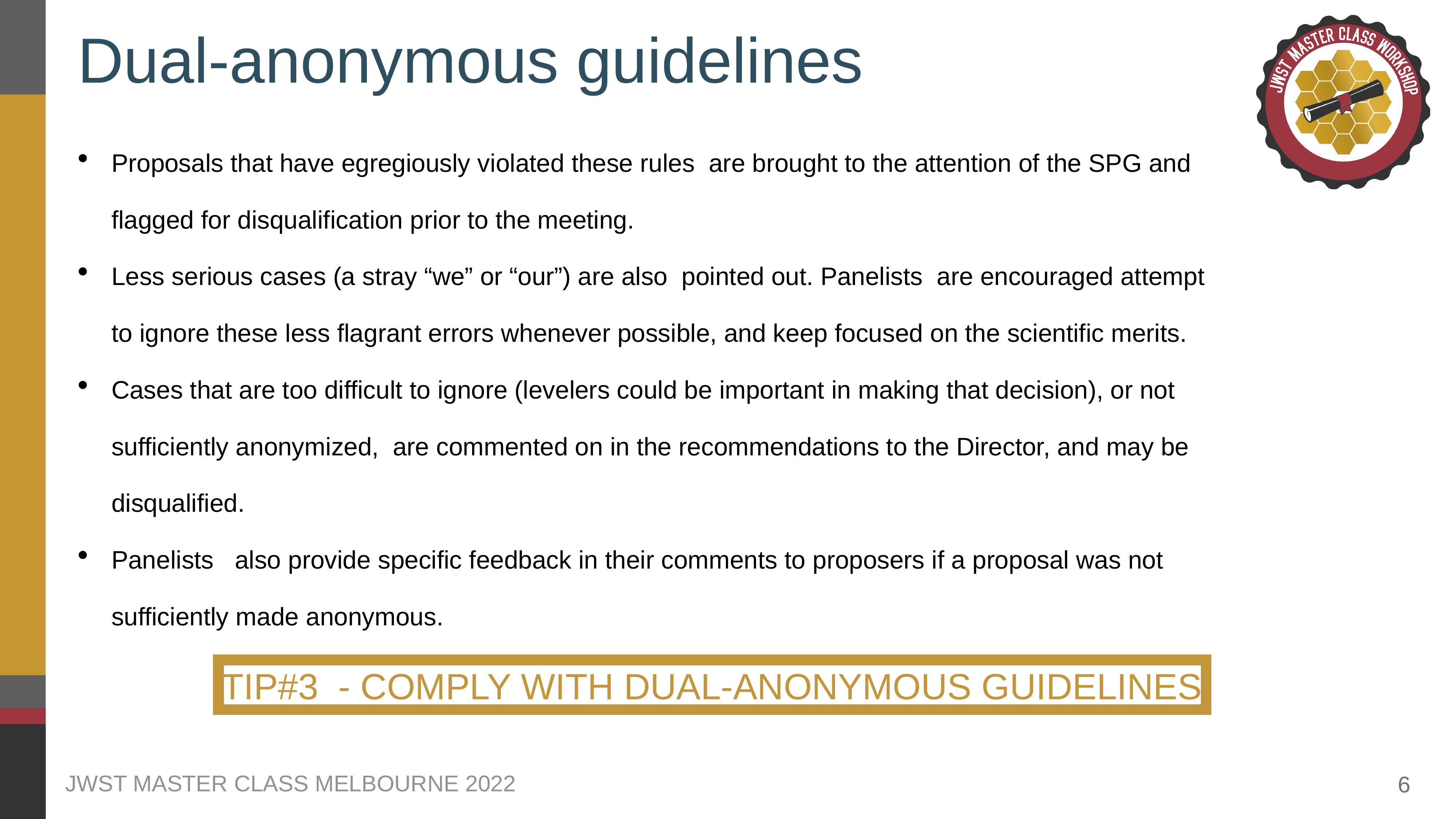

# Dual-anonymous guidelines
Proposals that have egregiously violated these rules  are brought to the attention of the SPG and flagged for disqualification prior to the meeting.
Less serious cases (a stray “we” or “our”) are also  pointed out. Panelists  are encouraged attempt to ignore these less flagrant errors whenever possible, and keep focused on the scientific merits.
Cases that are too difficult to ignore (levelers could be important in making that decision), or not sufficiently anonymized,  are commented on in the recommendations to the Director, and may be disqualified.
Panelists   also provide specific feedback in their comments to proposers if a proposal was not sufficiently made anonymous.
TIP#3  - COMPLY WITH DUAL-ANONYMOUS GUIDELINES
6